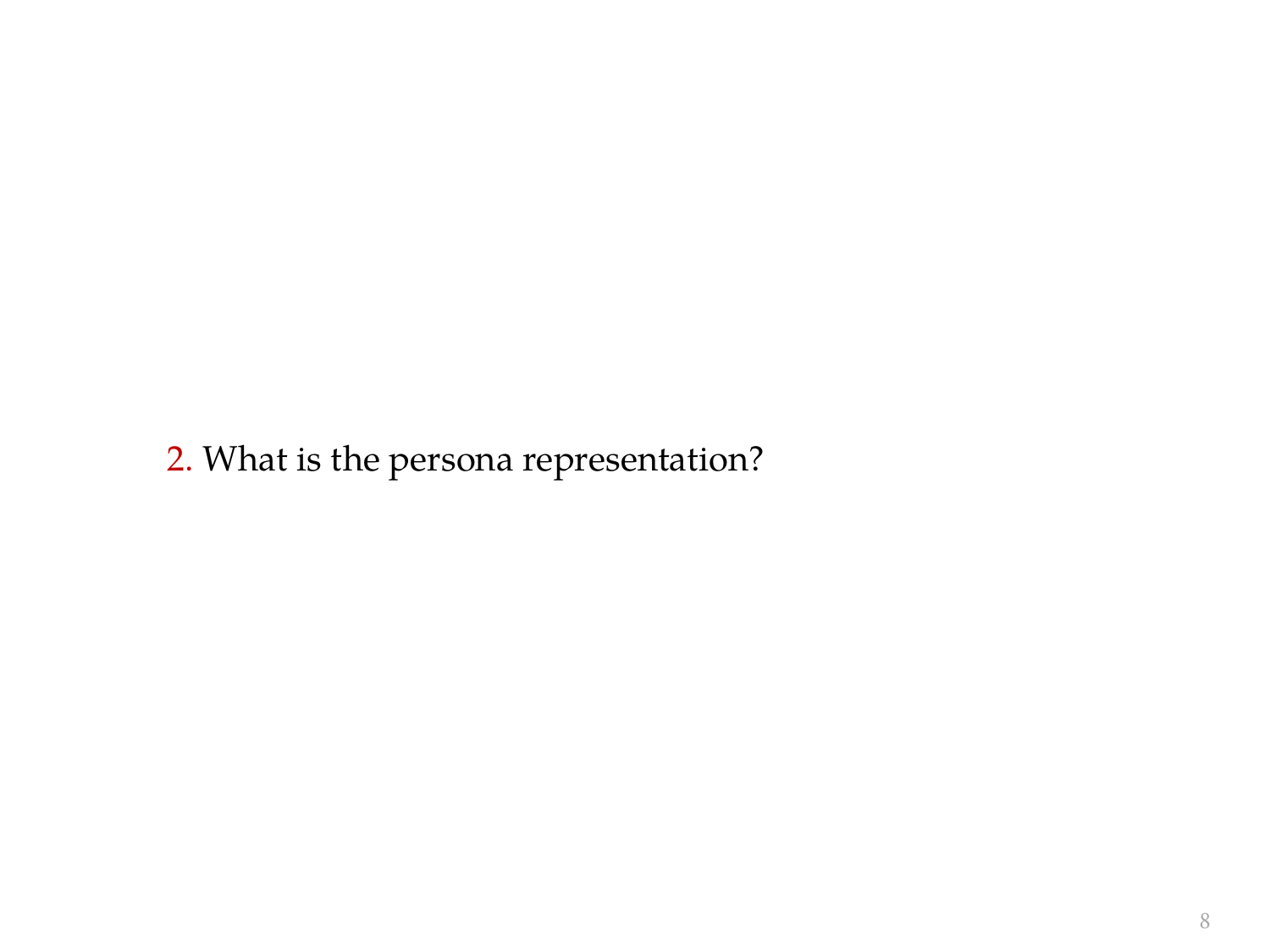

#

2. What is the persona representation?

8